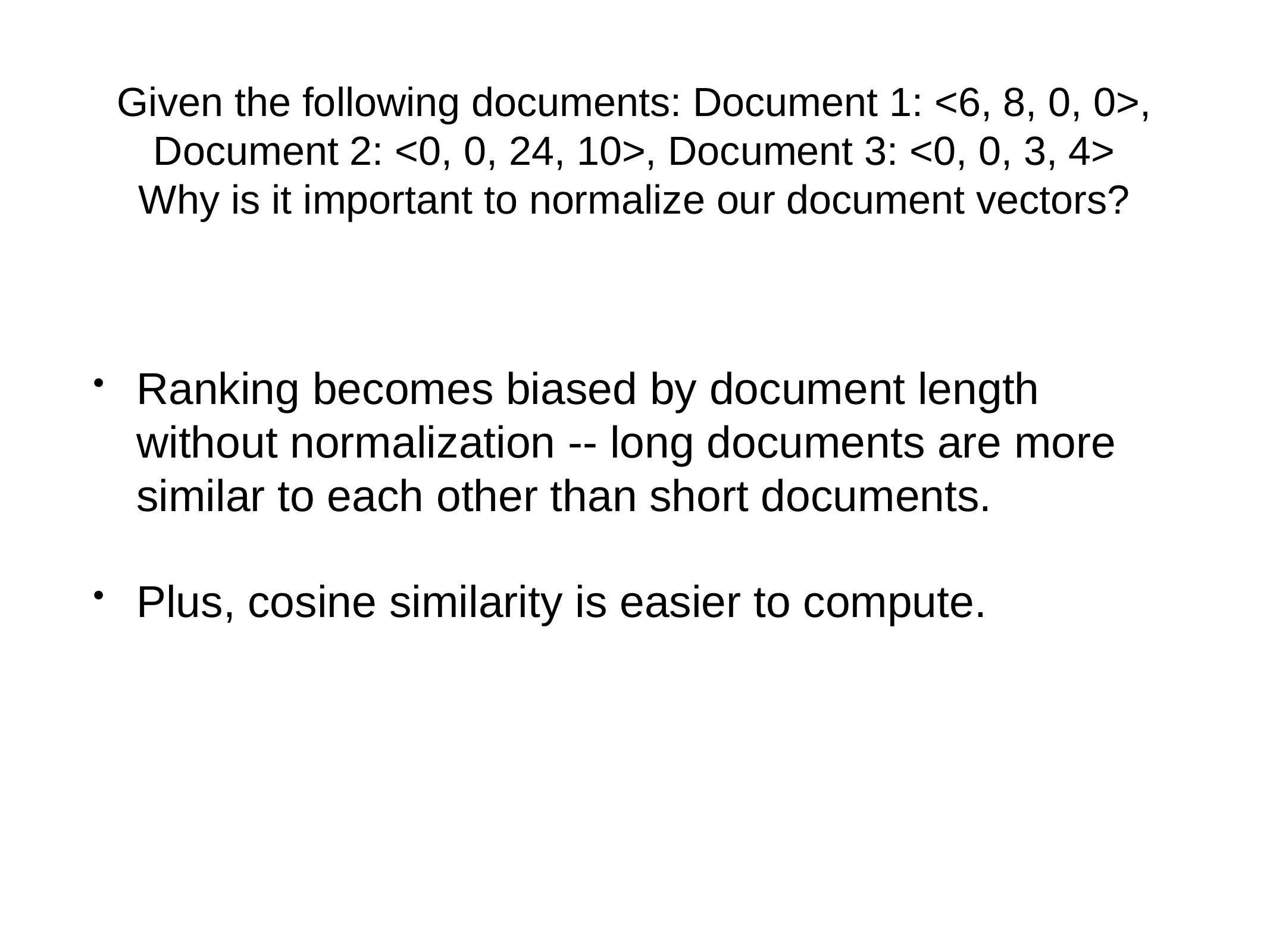

# Given the following documents: Document 1: <6, 8, 0, 0>, Document 2: <0, 0, 24, 10>, Document 3: <0, 0, 3, 4>
Why is it important to normalize our document vectors?

Ranking becomes biased by document length without normalization -- long documents are more similar to each other than short documents.
Plus, cosine similarity is easier to compute.